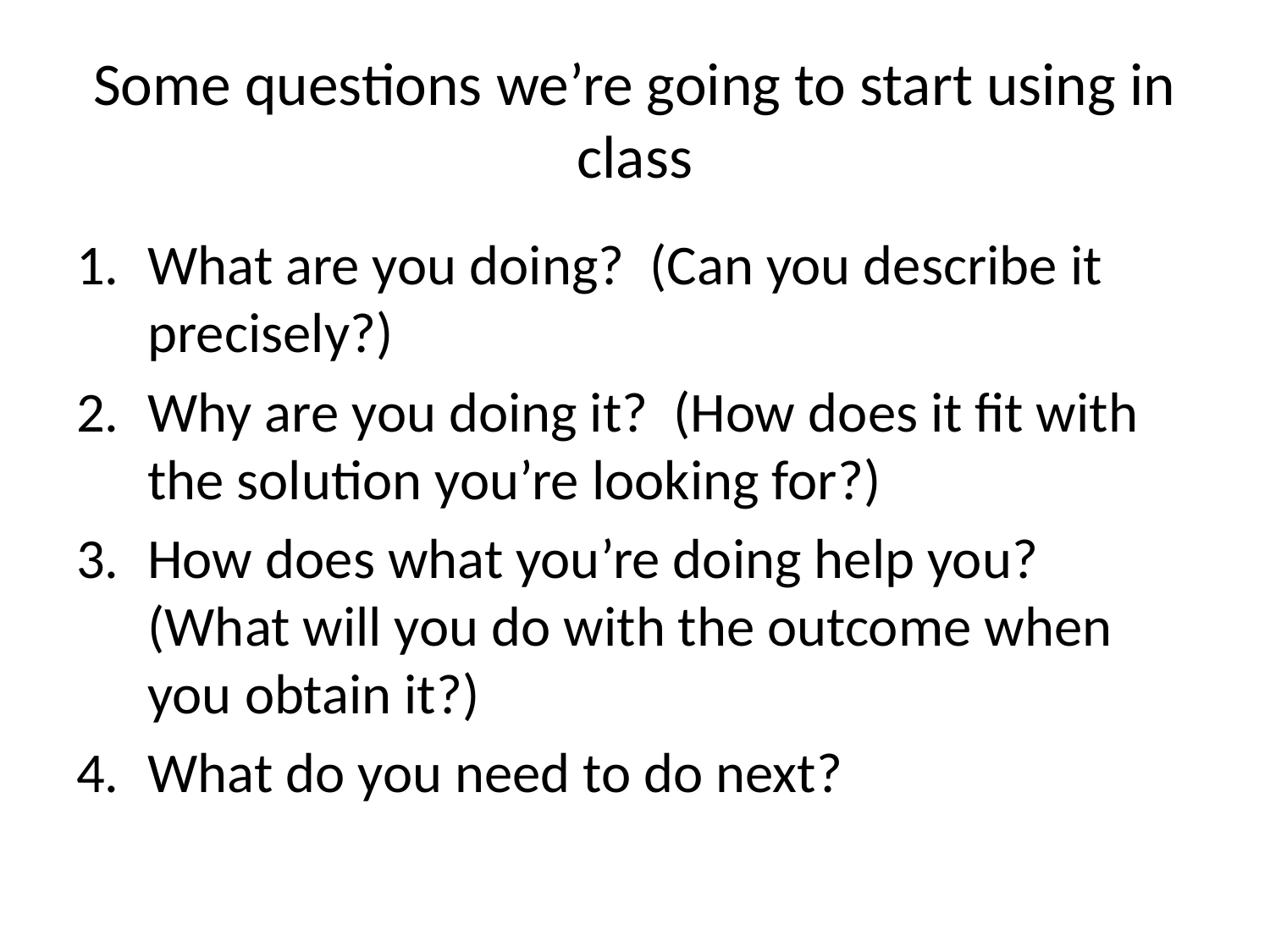

# Some questions we’re going to start using in class
What are you doing?  (Can you describe it precisely?)
Why are you doing it?  (How does it fit with the solution you’re looking for?)
How does what you’re doing help you?  (What will you do with the outcome when you obtain it?)
What do you need to do next?